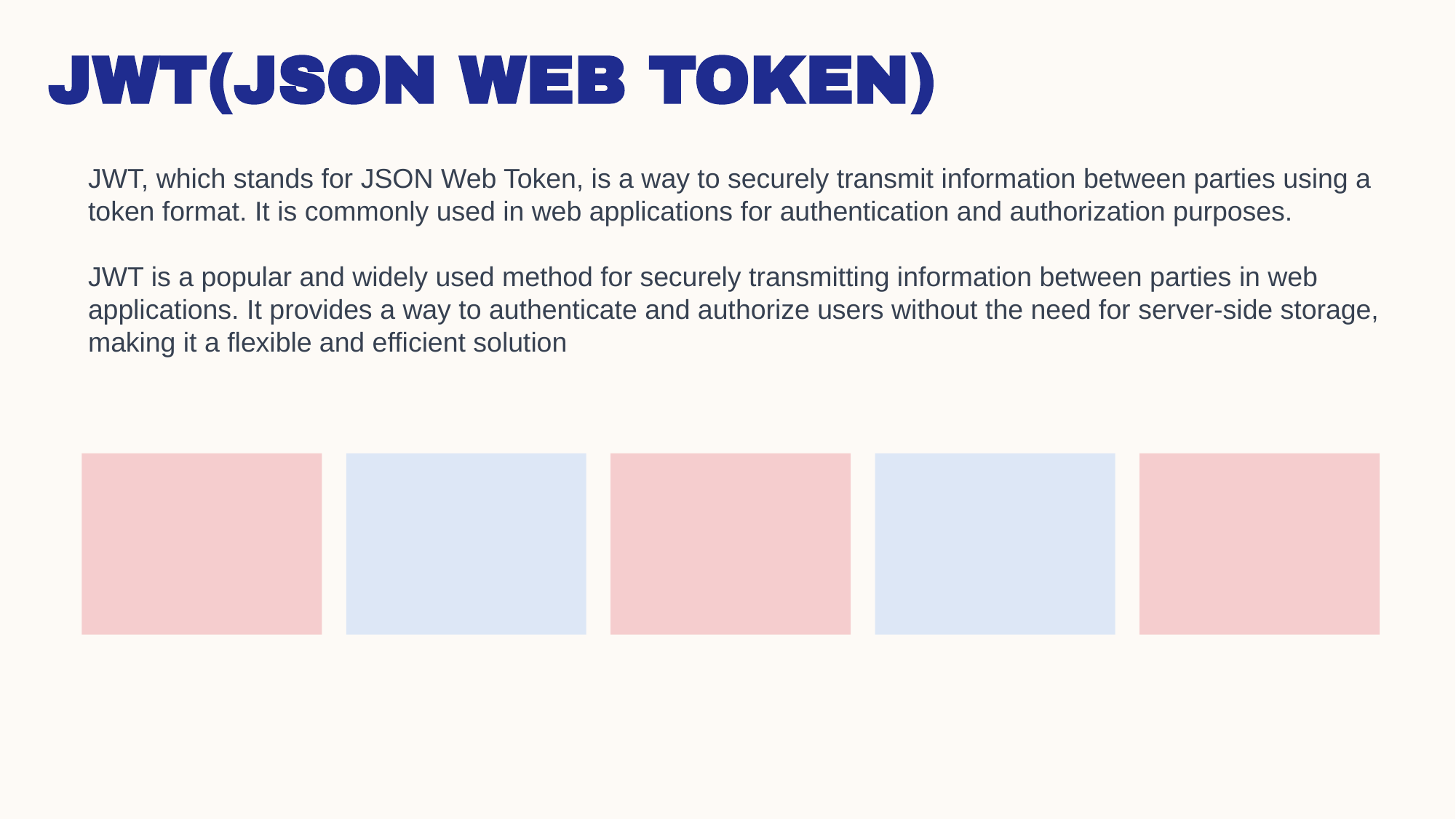

# Jwt(JSON Web Token)
JWT, which stands for JSON Web Token, is a way to securely transmit information between parties using a token format. It is commonly used in web applications for authentication and authorization purposes.

JWT is a popular and widely used method for securely transmitting information between parties in web applications. It provides a way to authenticate and authorize users without the need for server-side storage, making it a flexible and efficient solution